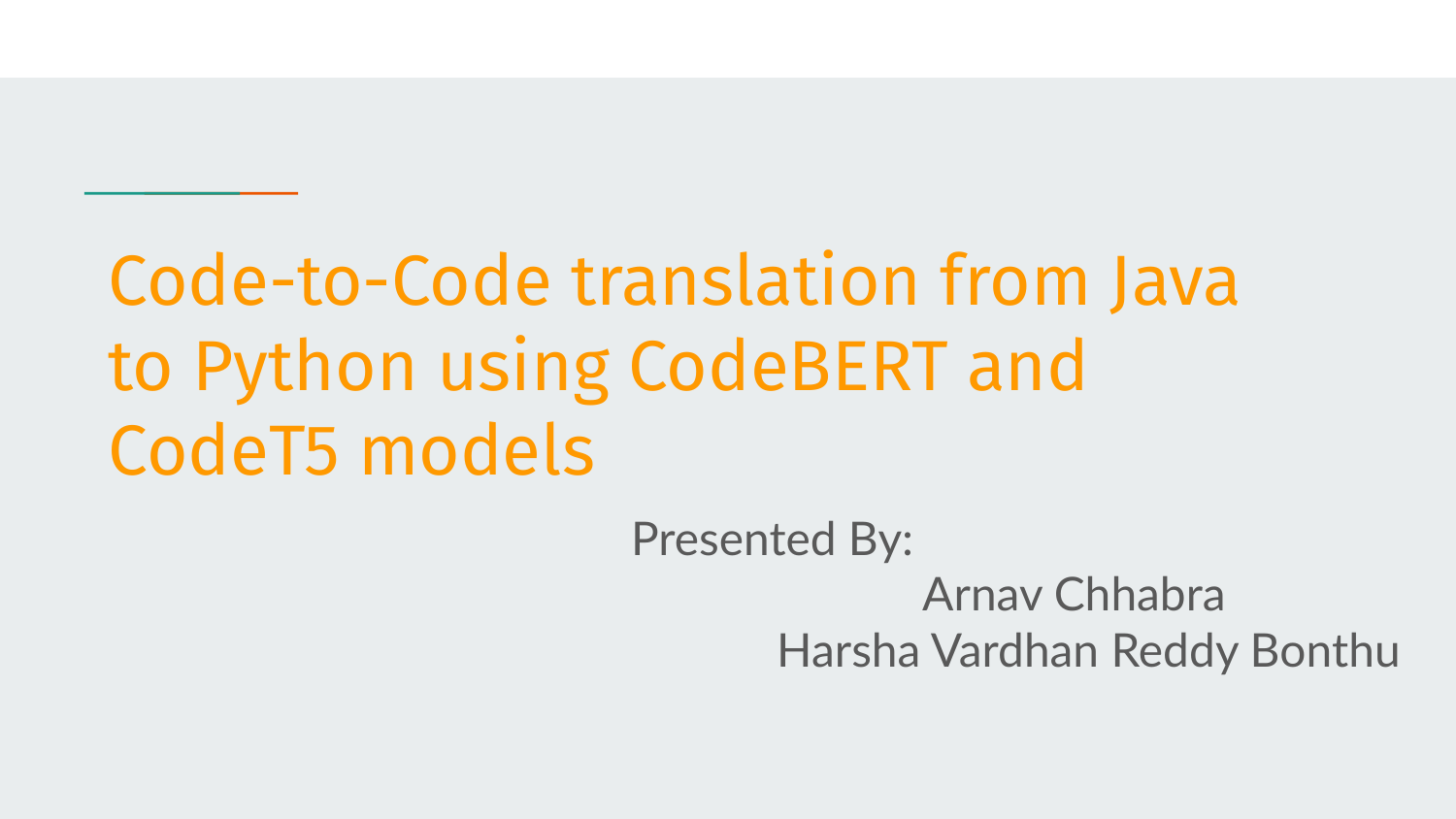

# Code-to-Code translation from Java to Python using CodeBERT and CodeT5 models
Presented By:
		Arnav Chhabra
	Harsha Vardhan Reddy Bonthu